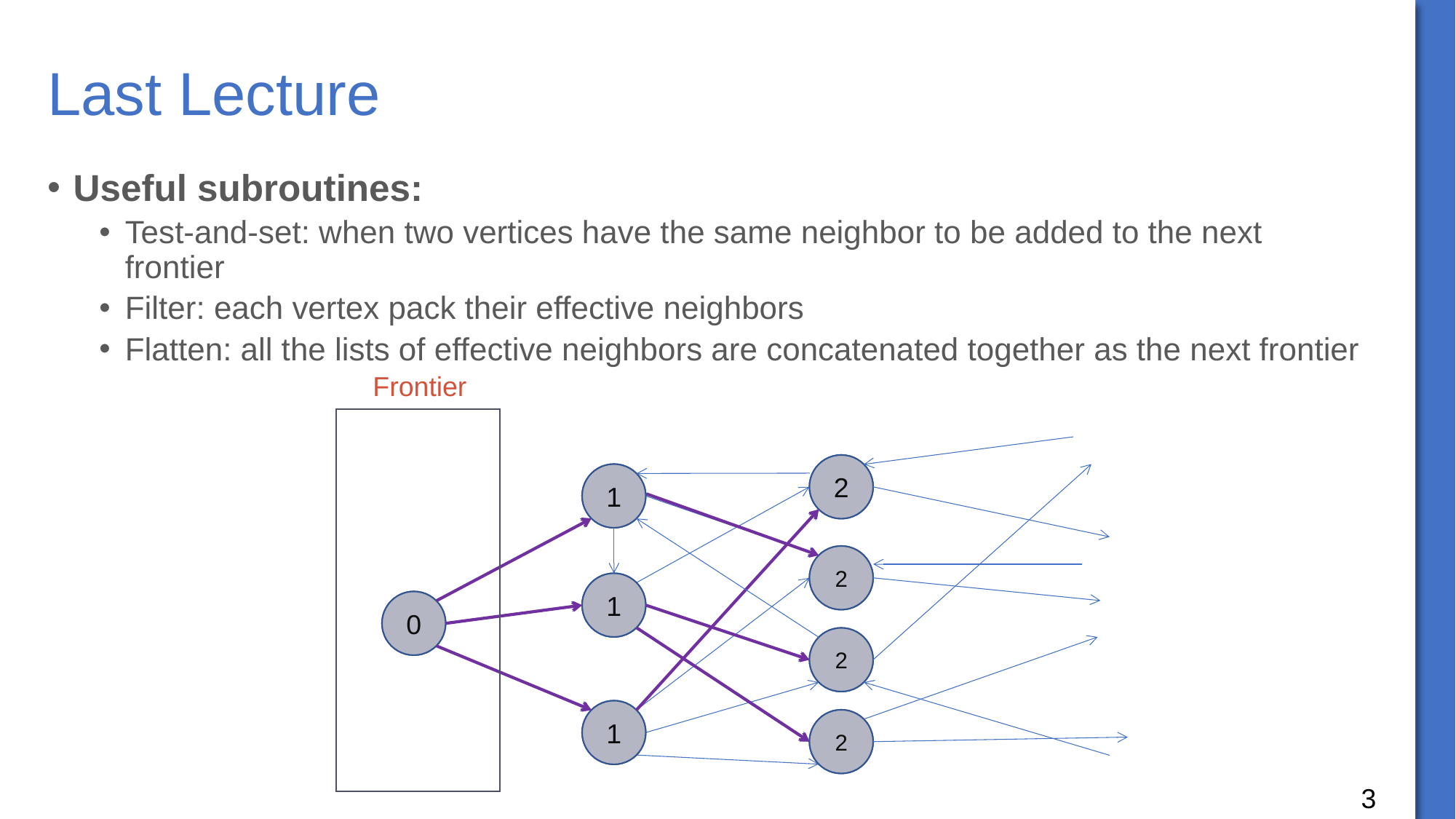

# Last Lecture
Useful subroutines:
Test-and-set: when two vertices have the same neighbor to be added to the next frontier
Filter: each vertex pack their effective neighbors
Flatten: all the lists of effective neighbors are concatenated together as the next frontier

Frontier

2

1

2

1
s
0

2

1

2
3